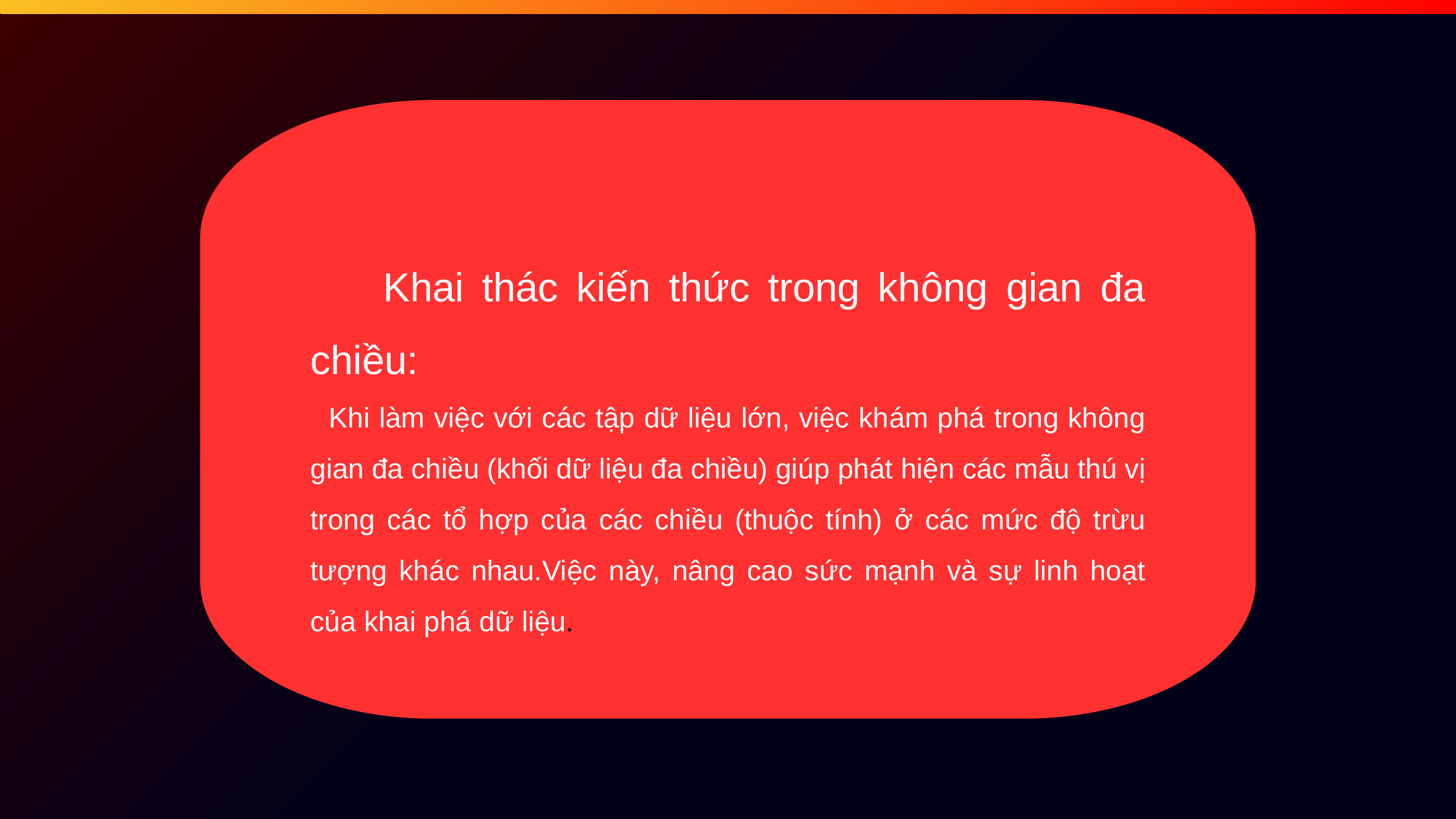

Khai thác kiến thức trong không gian đa chiều:
  Khi làm việc với các tập dữ liệu lớn, việc khám phá trong không gian đa chiều (khối dữ liệu đa chiều) giúp phát hiện các mẫu thú vị trong các tổ hợp của các chiều (thuộc tính) ở các mức độ trừu tượng khác nhau.Việc này, nâng cao sức mạnh và sự linh hoạt của khai phá dữ liệu.